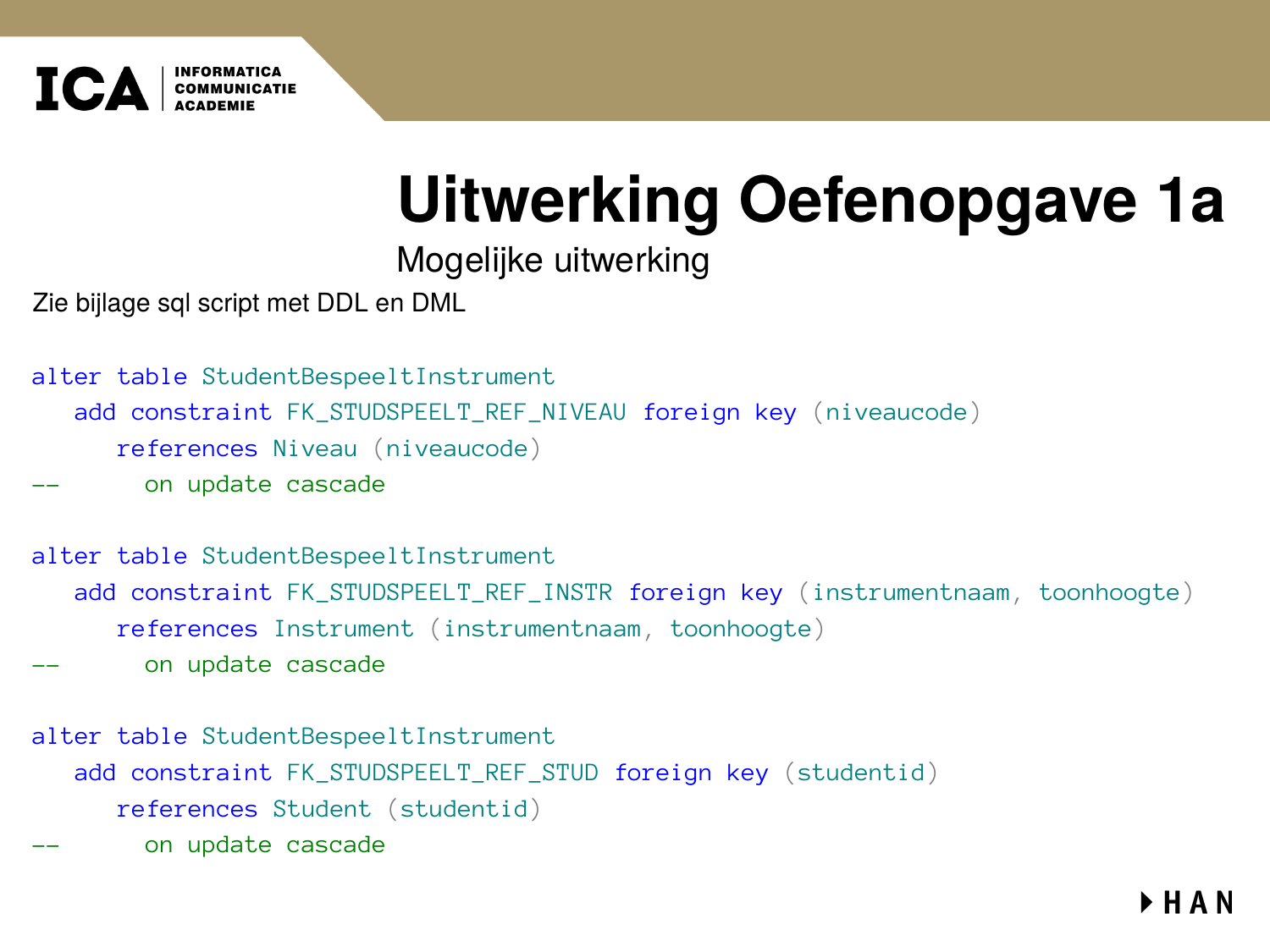

# Uitwerking Oefenopgave 1a
Mogelijke uitwerking
Zie bijlage sql script met DDL en DML

alter table StudentBespeeltInstrument
   add constraint FK_STUDSPEELT_REF_NIVEAU foreign key (niveaucode)
      references Niveau (niveaucode)
--      on update cascade

alter table StudentBespeeltInstrument
   add constraint FK_STUDSPEELT_REF_INSTR foreign key (instrumentnaam, toonhoogte)
      references Instrument (instrumentnaam, toonhoogte)
--      on update cascade

alter table StudentBespeeltInstrument
   add constraint FK_STUDSPEELT_REF_STUD foreign key (studentid)
      references Student (studentid)
--      on update cascade